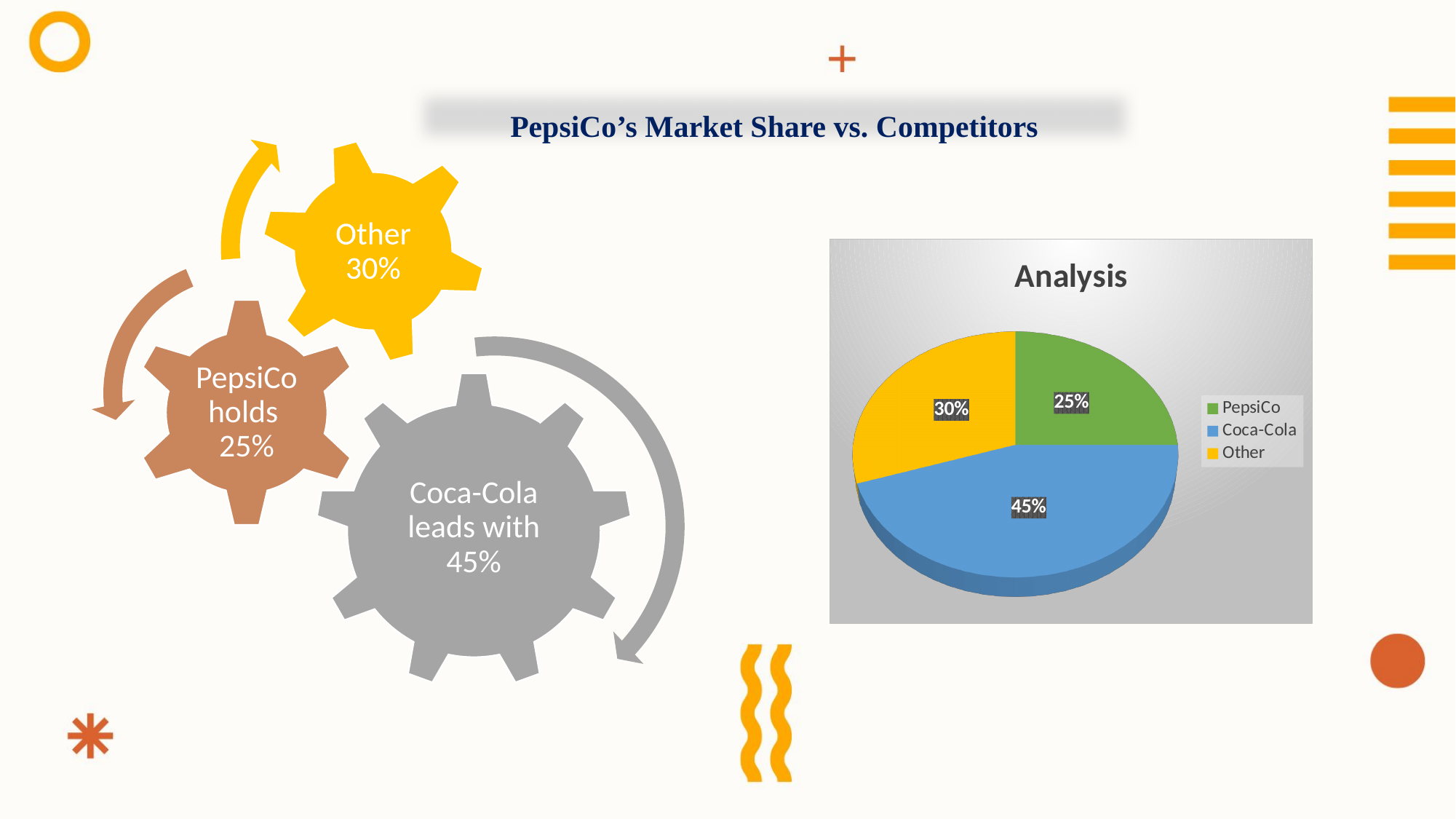

PepsiCo’s Market Share vs. Competitors
Coca-Cola leads with 45%
PepsiCo holds  25%
Other 30%

[unsupported chart]